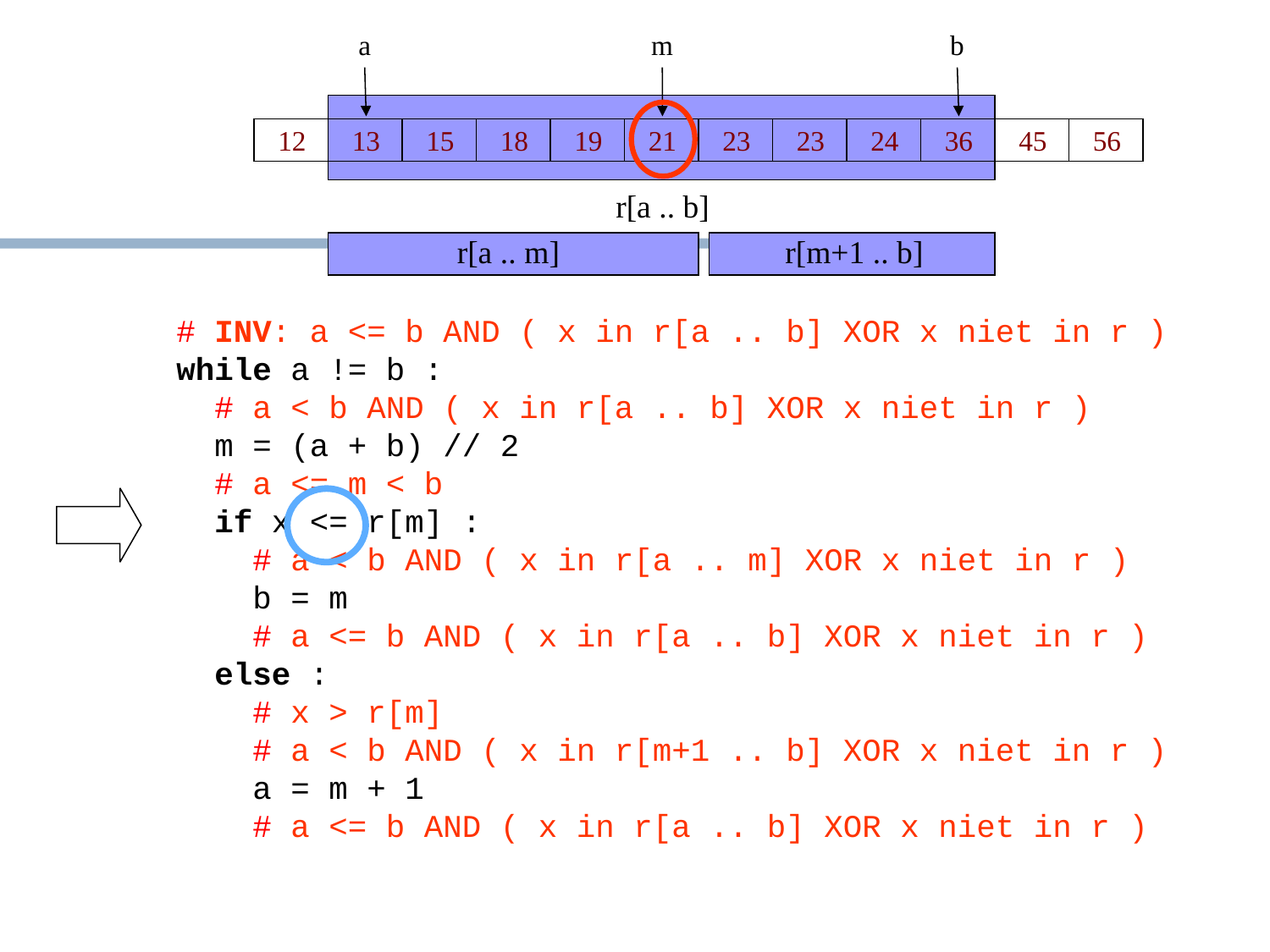

a
m
b

12

13

15

18

19

21

23

23

24

36

45

56

r[a .. b]

r[a .. m]

r[m+1 .. b]

# INV: a <= b AND ( x in r[a .. b] XOR x niet in r )
while a != b :
  # a < b AND ( x in r[a .. b] XOR x niet in r )
  m = (a + b) // 2
  # a <= m < b
  if x <= r[m] :
    # a < b AND ( x in r[a .. m] XOR x niet in r )
    b = m
    # a <= b AND ( x in r[a .. b] XOR x niet in r )
  else :
    # x > r[m]
    # a < b AND ( x in r[m+1 .. b] XOR x niet in r )
    a = m + 1
    # a <= b AND ( x in r[a .. b] XOR x niet in r )